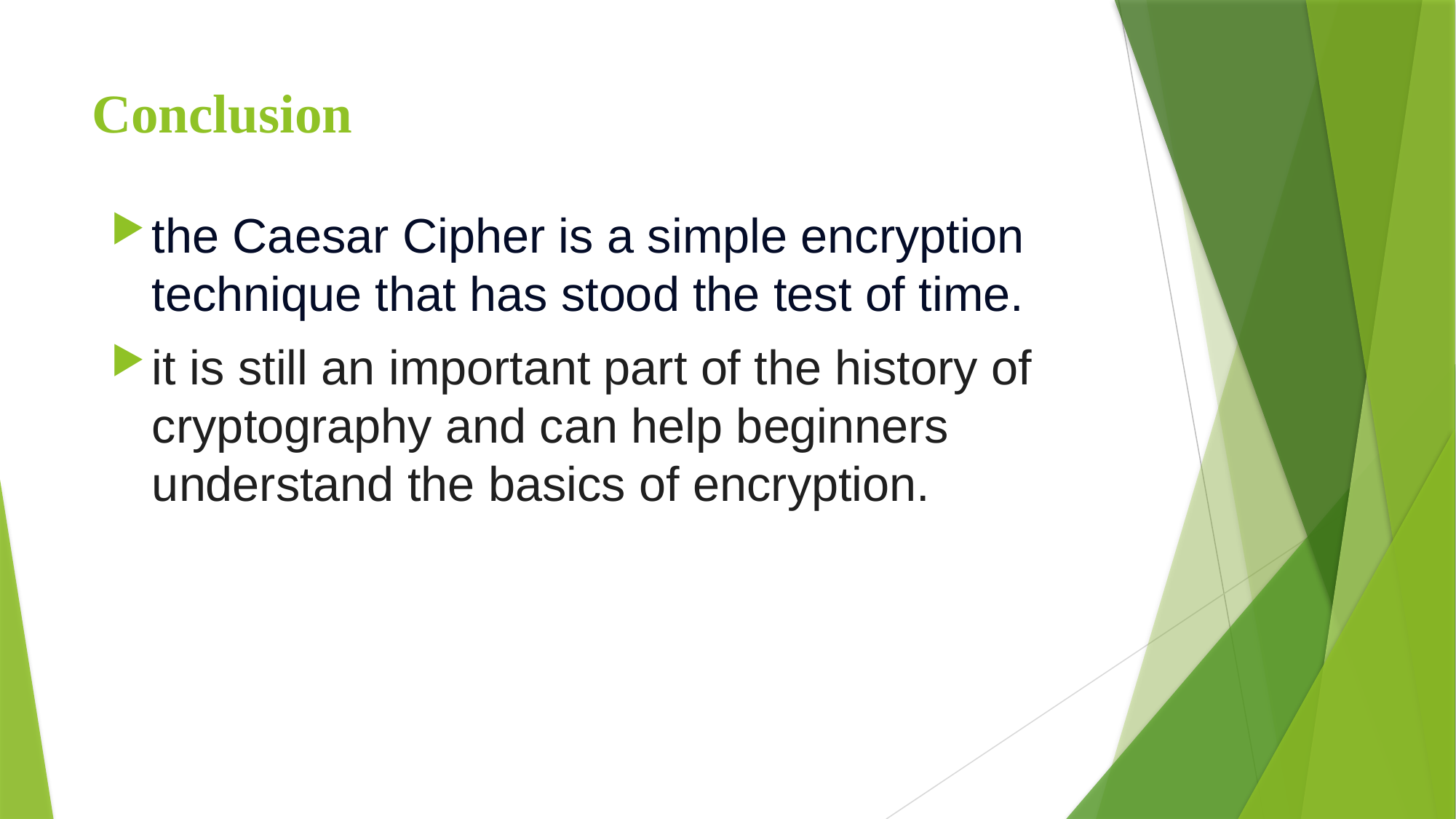

# Conclusion
the Caesar Cipher is a simple encryption technique that has stood the test of time.
it is still an important part of the history of cryptography and can help beginners understand the basics of encryption.